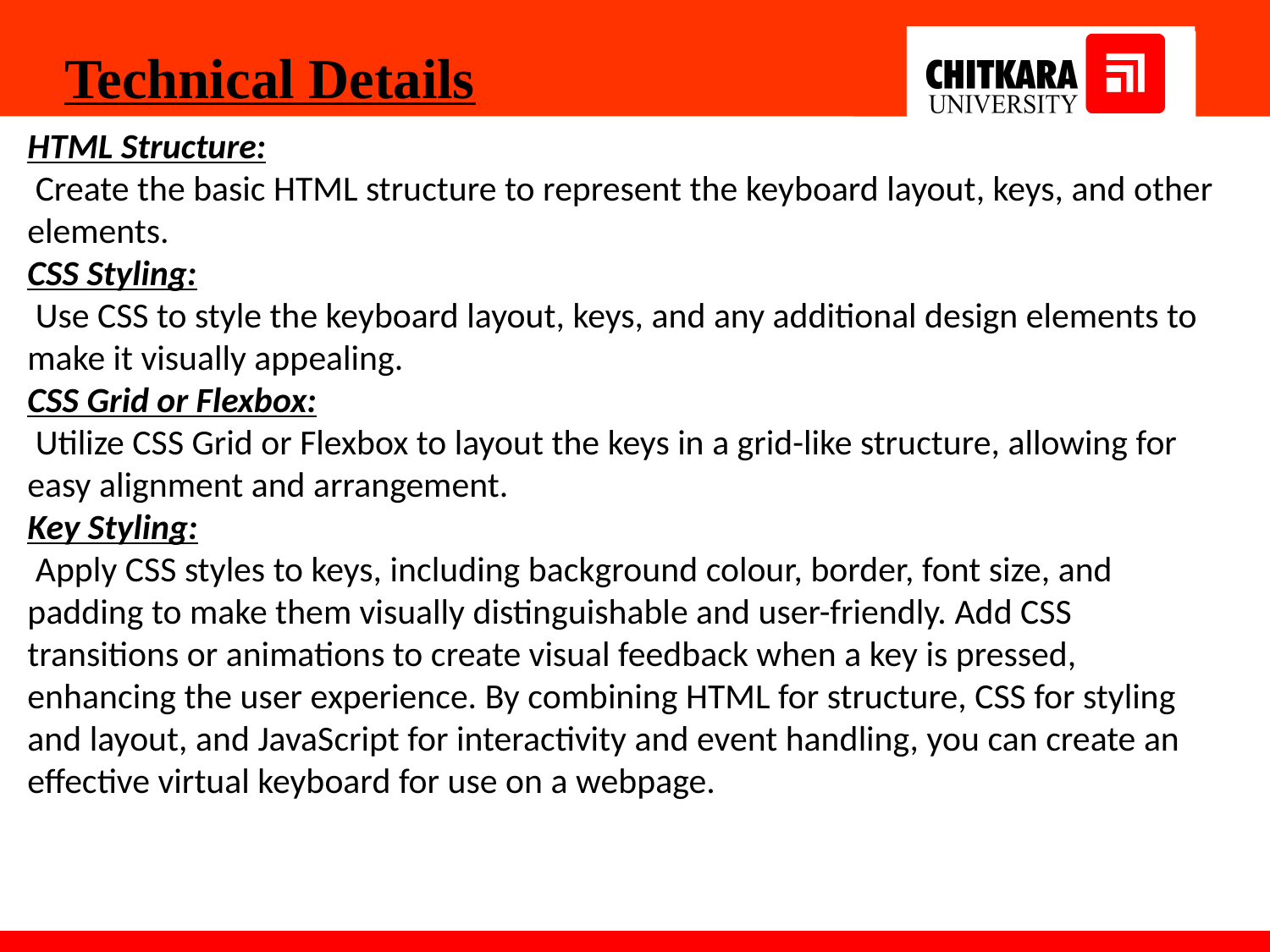

Technical Details
HTML Structure:
 Create the basic HTML structure to represent the keyboard layout, keys, and other elements.
CSS Styling:
 Use CSS to style the keyboard layout, keys, and any additional design elements to make it visually appealing.
CSS Grid or Flexbox:
 Utilize CSS Grid or Flexbox to layout the keys in a grid-like structure, allowing for easy alignment and arrangement.
Key Styling:
 Apply CSS styles to keys, including background colour, border, font size, and padding to make them visually distinguishable and user-friendly. Add CSS transitions or animations to create visual feedback when a key is pressed, enhancing the user experience. By combining HTML for structure, CSS for styling and layout, and JavaScript for interactivity and event handling, you can create an effective virtual keyboard for use on a webpage.